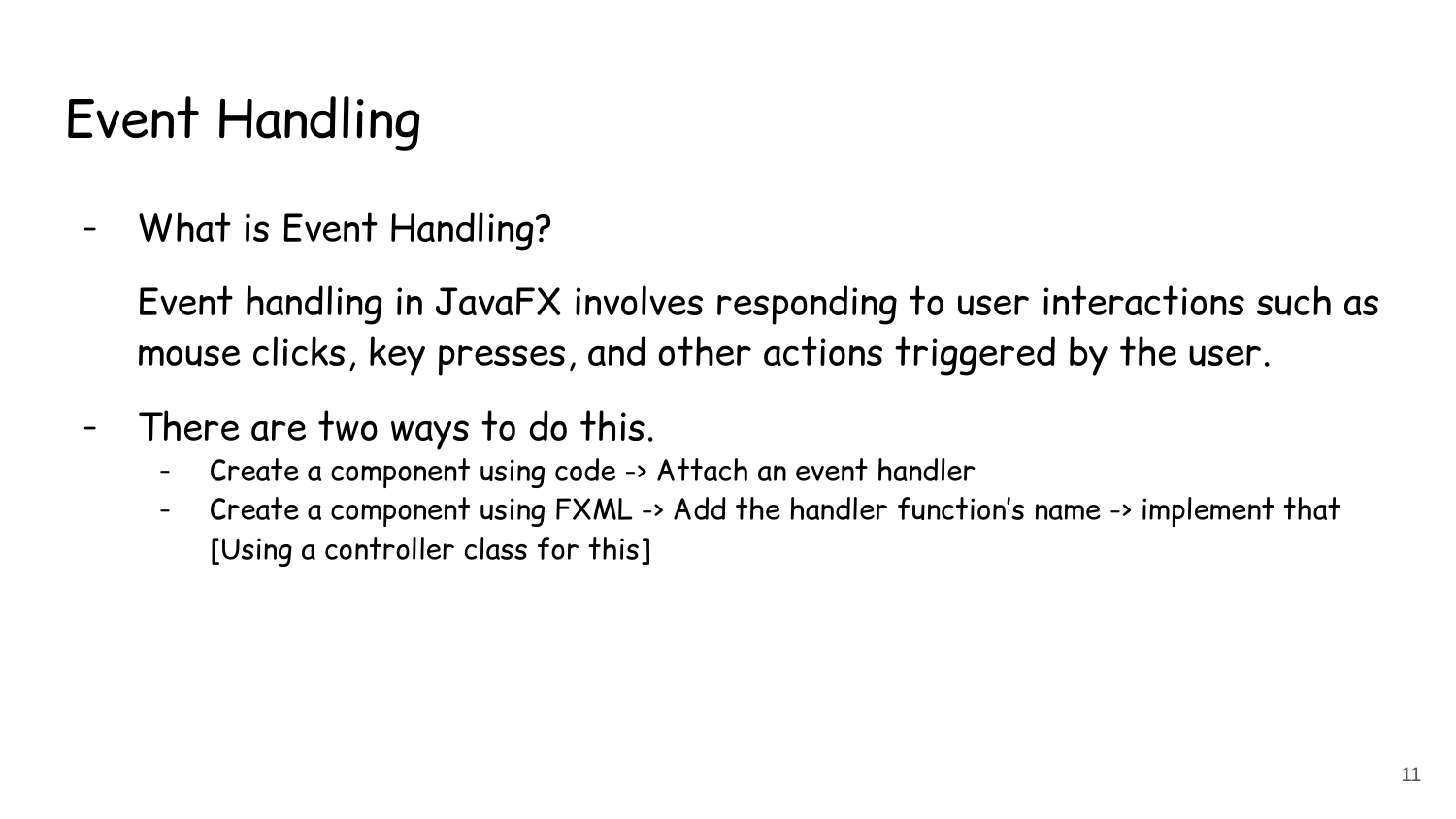

# Event Handling
What is Event Handling?
Event handling in JavaFX involves responding to user interactions such as mouse clicks, key presses, and other actions triggered by the user.
There are two ways to do this.
Create a component using code -> Attach an event handler
Create a component using FXML -> Add the handler function’s name -> implement that [Using a controller class for this]
11